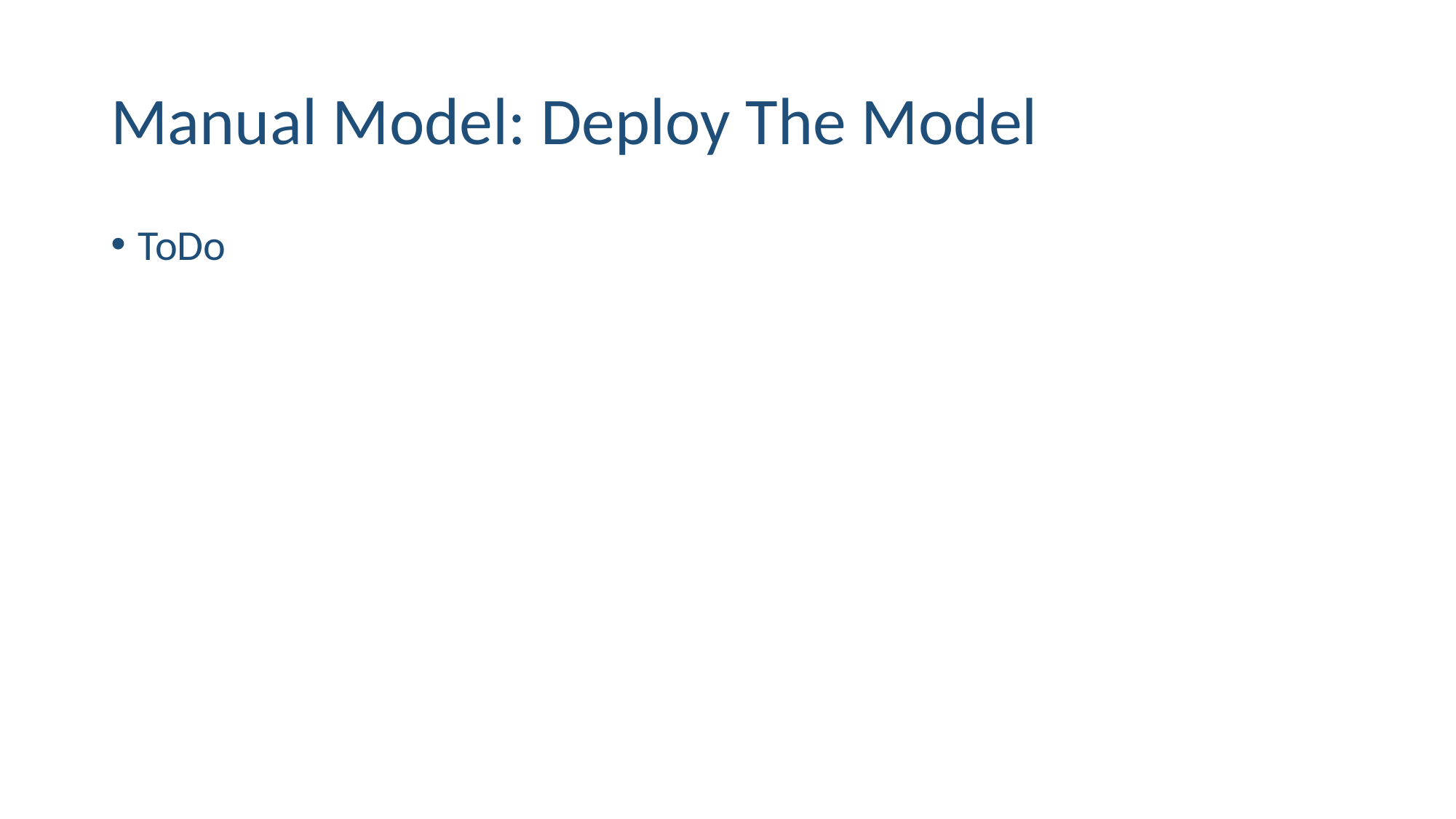

# Manual Model: Deploy The Model
ToDo